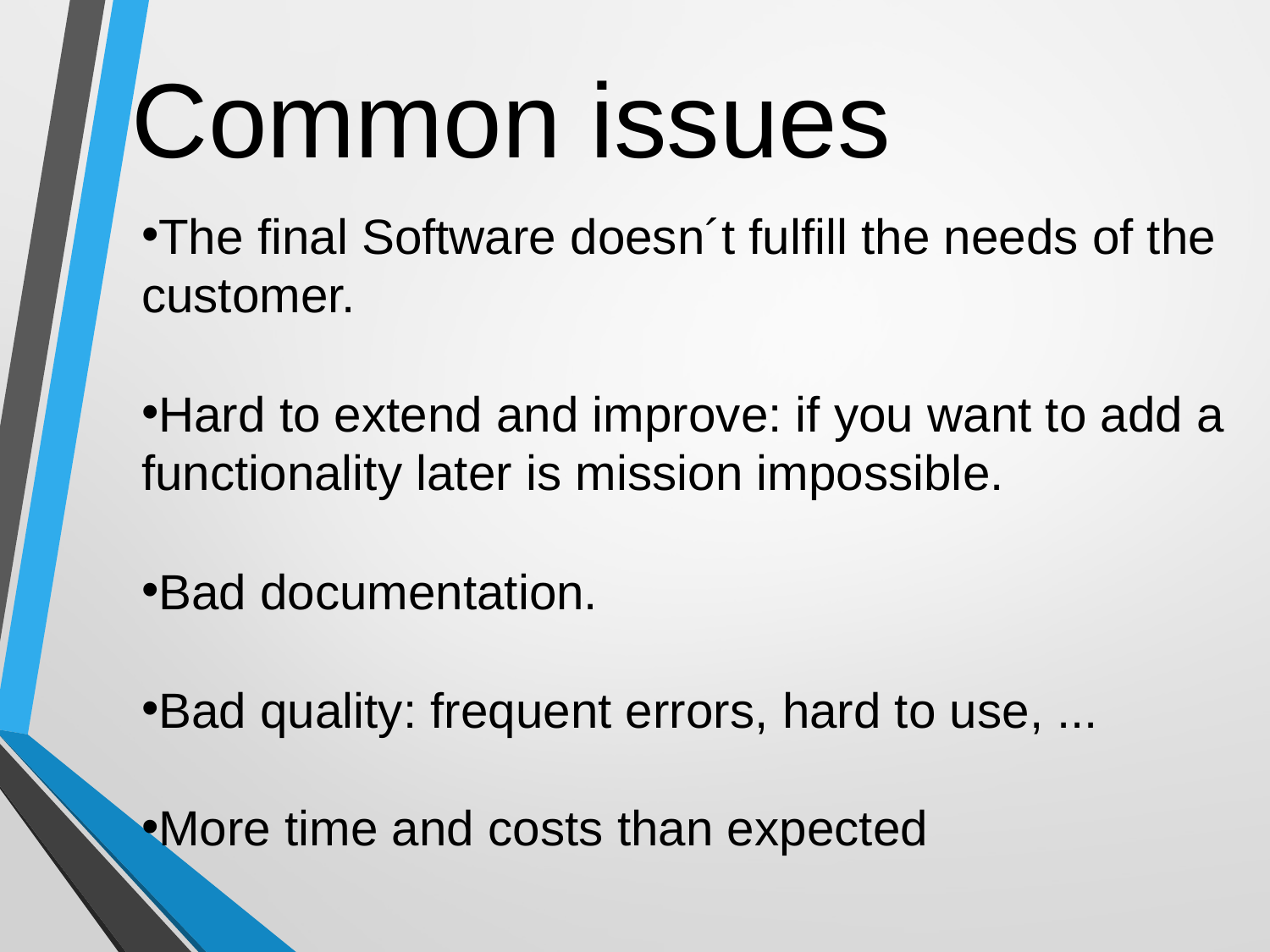

Common issues
The final Software doesn´t fulfill the needs of the customer.

Hard to extend and improve: if you want to add a functionality later is mission impossible.

Bad documentation.

Bad quality: frequent errors, hard to use, ...

More time and costs than expected